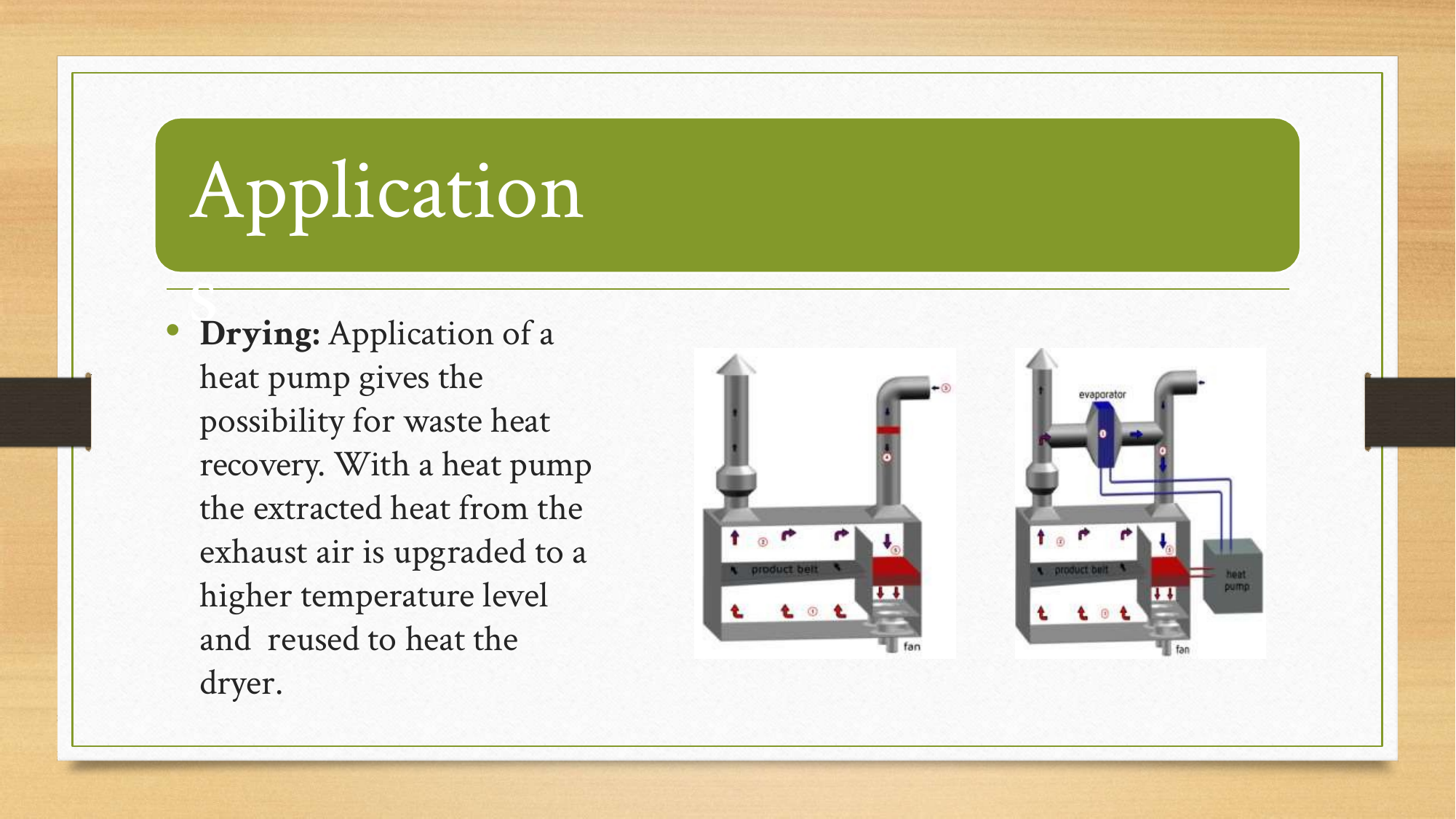

# Applications
Drying: Application of a  heat pump gives the  possibility for waste heat  recovery. With a heat pump  the extracted heat from the  exhaust air is upgraded to a  higher temperature level and  reused to heat the dryer.